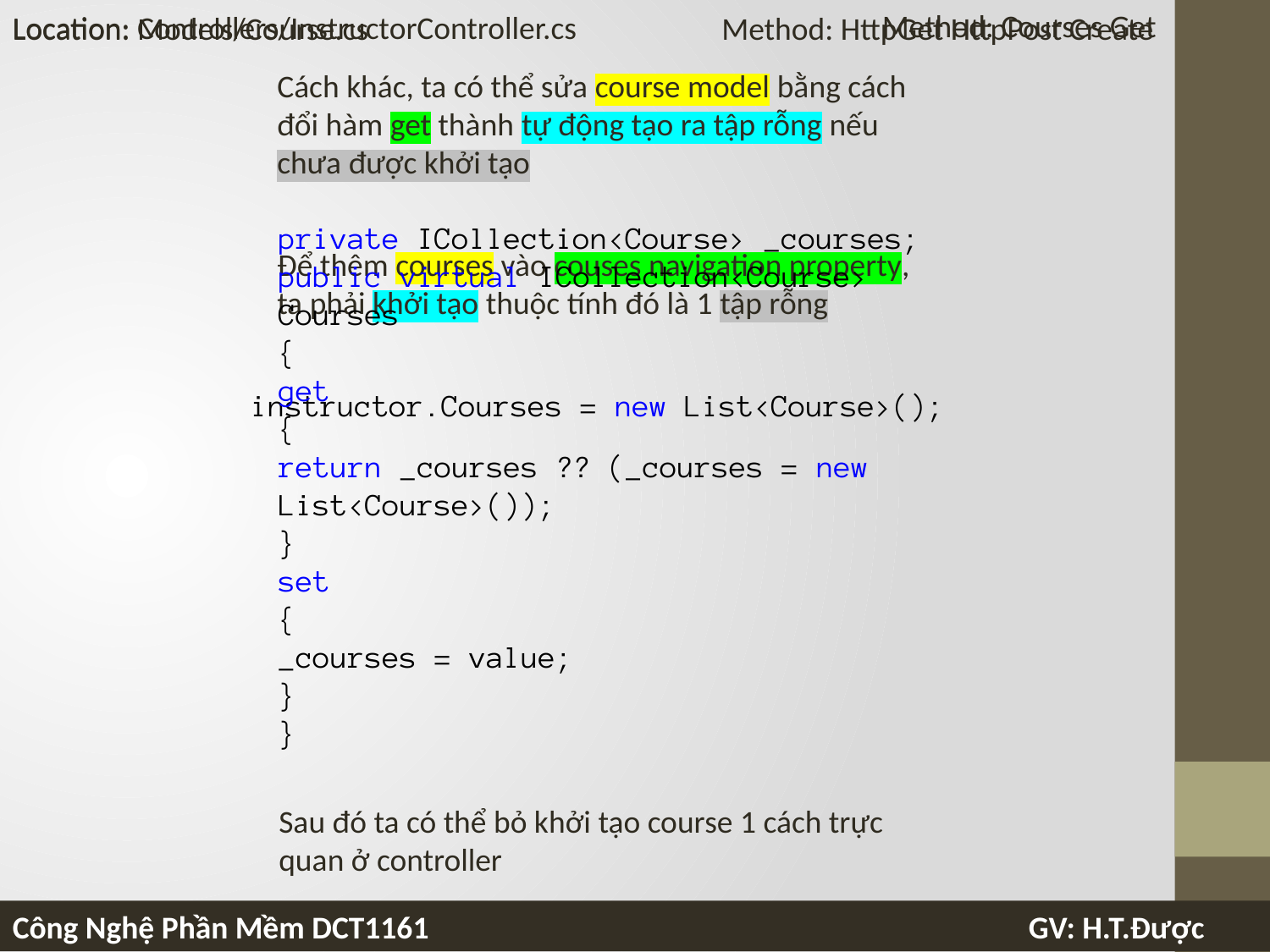

Method: Courses Get
Location: Controllers/InstructorController.cs
Location: Models/Course.cs
Method: HttpGet HttpPost Create
Cách khác, ta có thể sửa course model bằng cách đổi hàm get thành tự động tạo ra tập rỗng nếu chưa được khởi tạo
private ICollection<Course> _courses;
public virtual ICollection<Course> Courses
{
get
{
return _courses ?? (_courses = new List<Course>());
}
set
{
_courses = value;
}
}
Để thêm courses vào couses navigation property, ta phải khởi tạo thuộc tính đó là 1 tập rỗng
instructor.Courses = new List<Course>();
Sau đó ta có thể bỏ khởi tạo course 1 cách trực quan ở controller